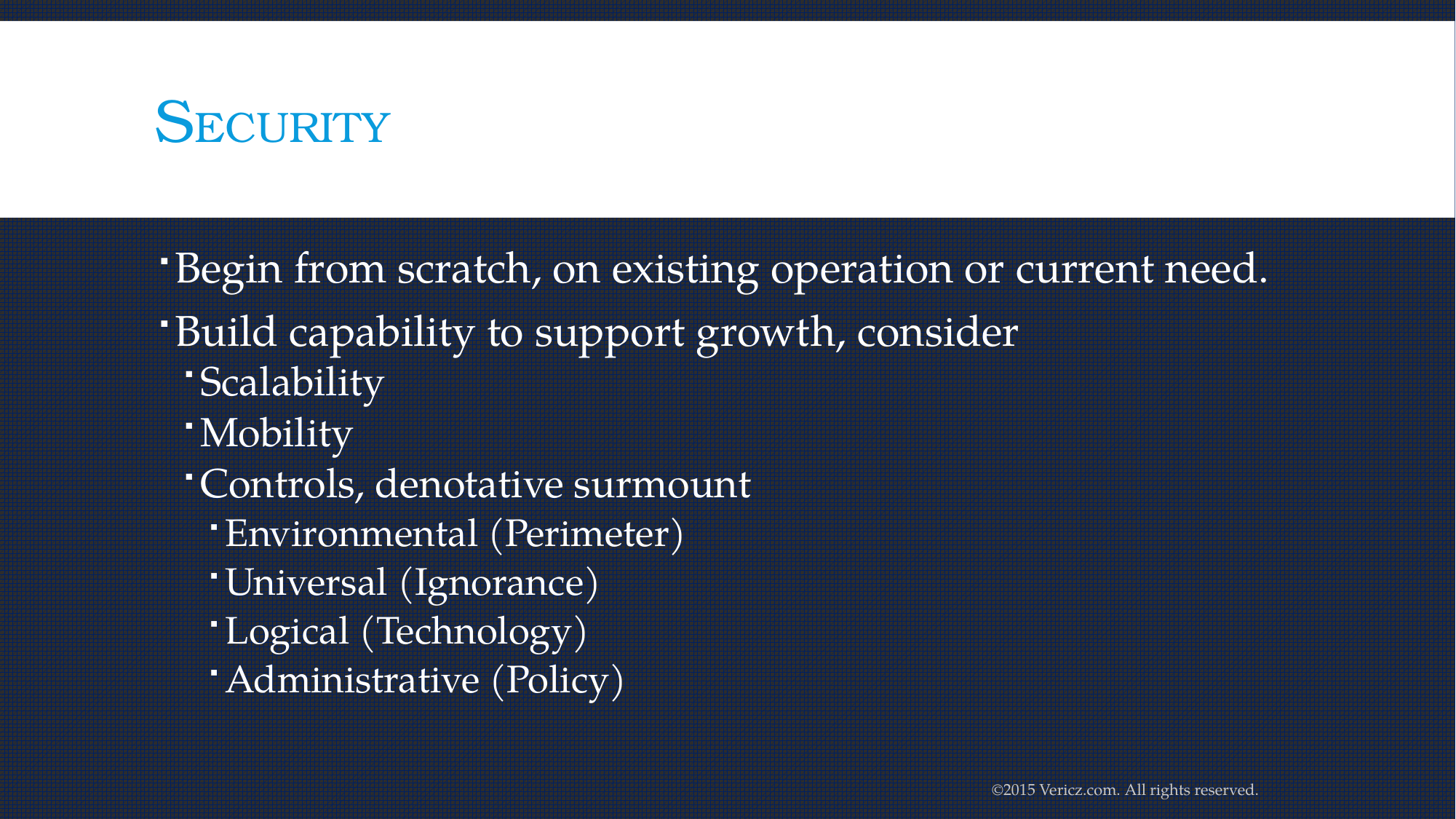

# security
Begin from scratch, on existing operation or current need.
Build capability to support growth, consider
Scalability
Mobility
Controls, denotative surmount
Environmental (Perimeter)
Universal (Ignorance)
Logical (Technology)
Administrative (Policy)

©2015 Vericz.com. All rights reserved.